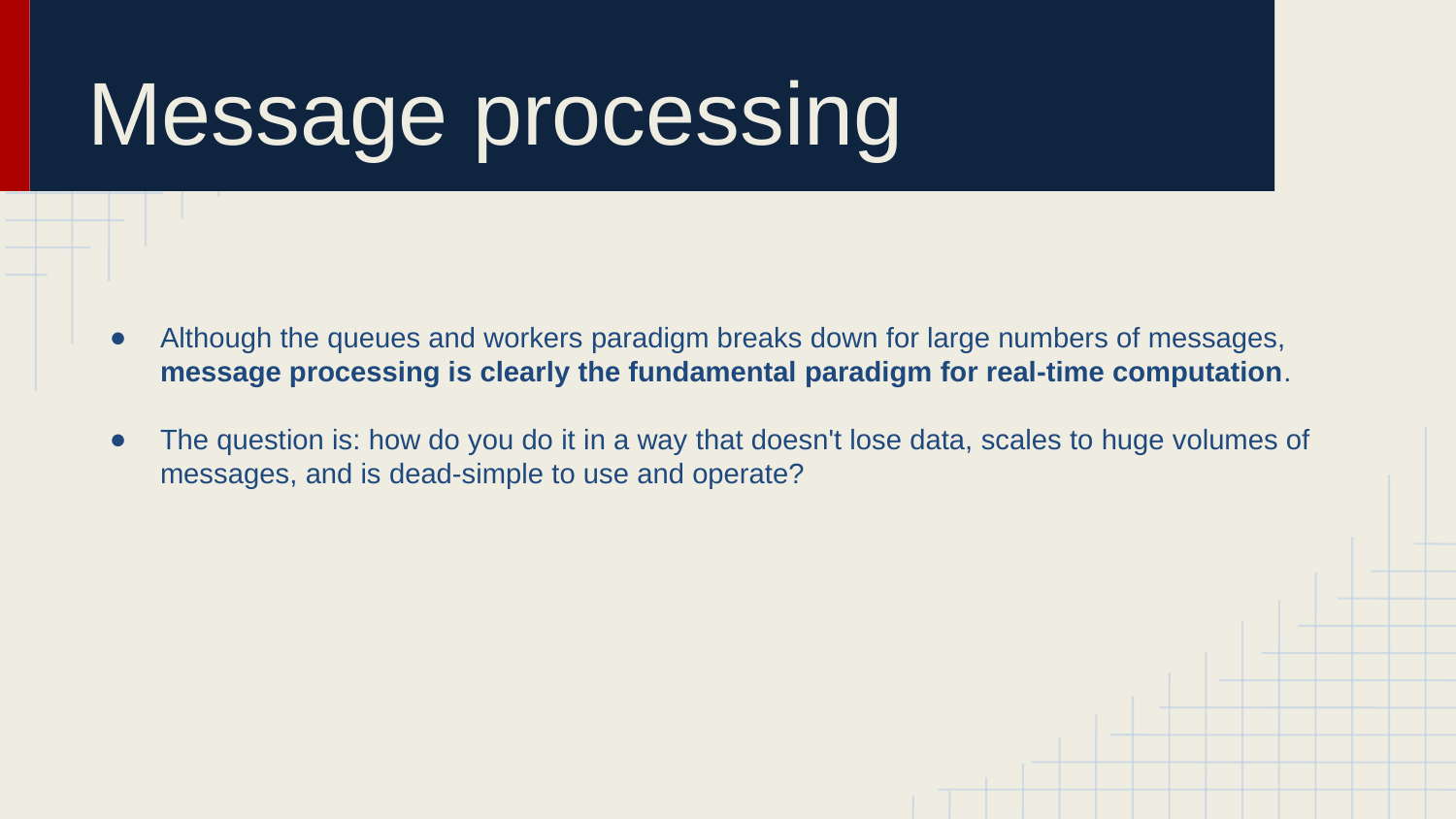

# Message processing

Although the queues and workers paradigm breaks down for large numbers of messages, message processing is clearly the fundamental paradigm for real-time computation.

The question is: how do you do it in a way that doesn't lose data, scales to huge volumes of messages, and is dead-simple to use and operate?